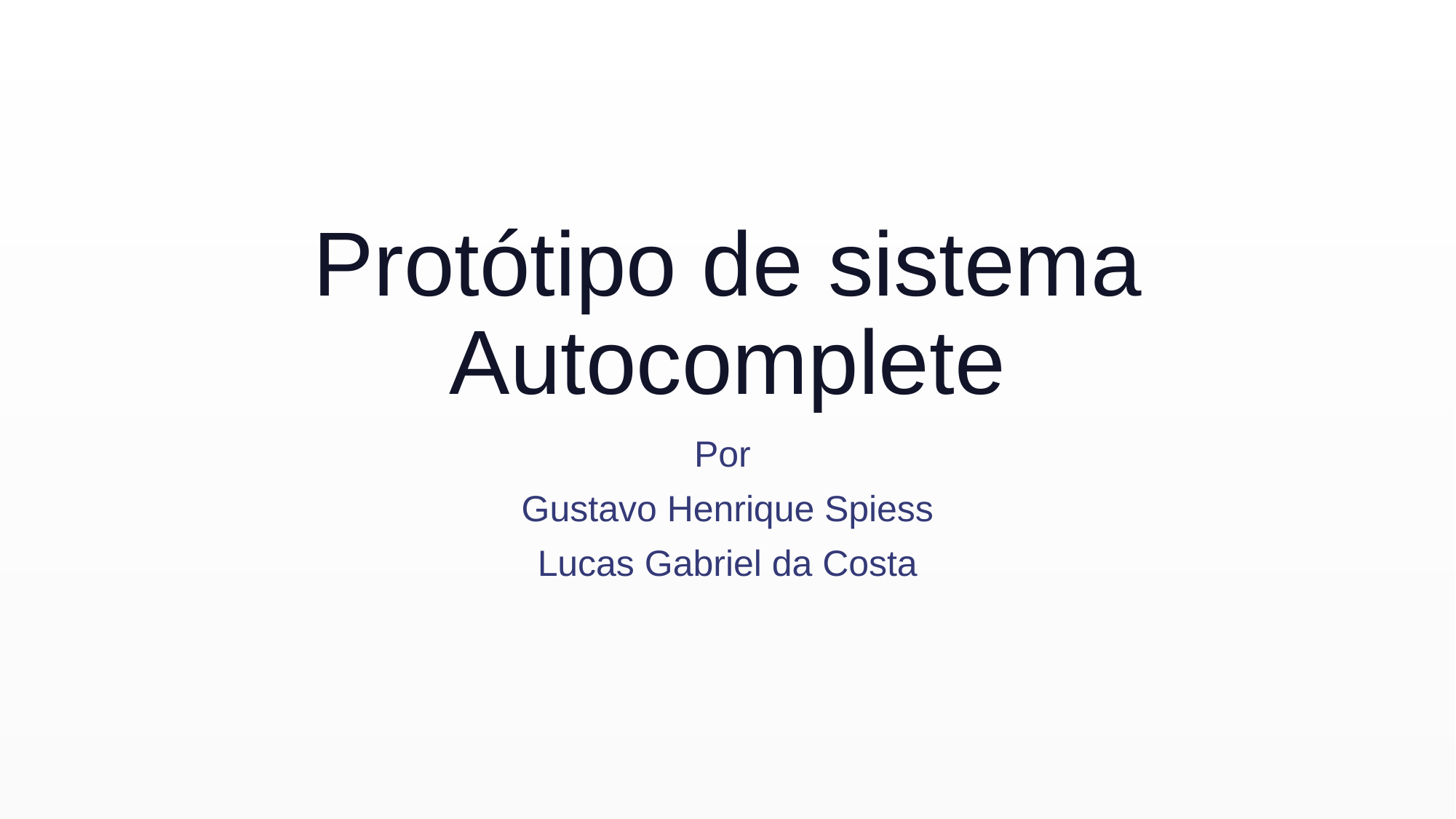

# Protótipo de sistema Autocomplete
Por
Gustavo Henrique Spiess
Lucas Gabriel da Costa